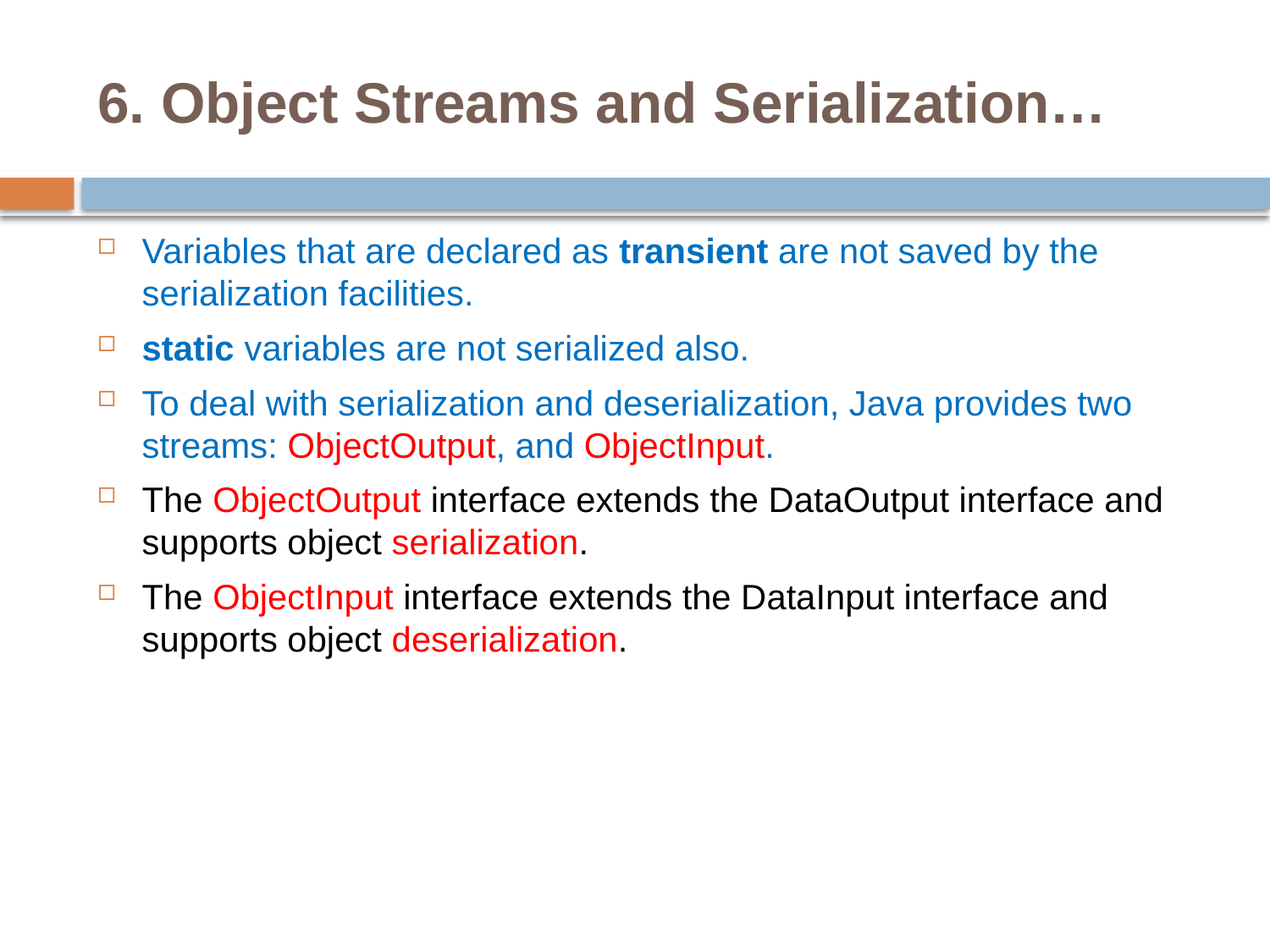

# 6. Object Streams and Serialization…
Variables that are declared as transient are not saved by the serialization facilities.
static variables are not serialized also.
To deal with serialization and deserialization, Java provides two streams: ObjectOutput, and ObjectInput.
The ObjectOutput interface extends the DataOutput interface and supports object serialization.
The ObjectInput interface extends the DataInput interface and supports object deserialization.